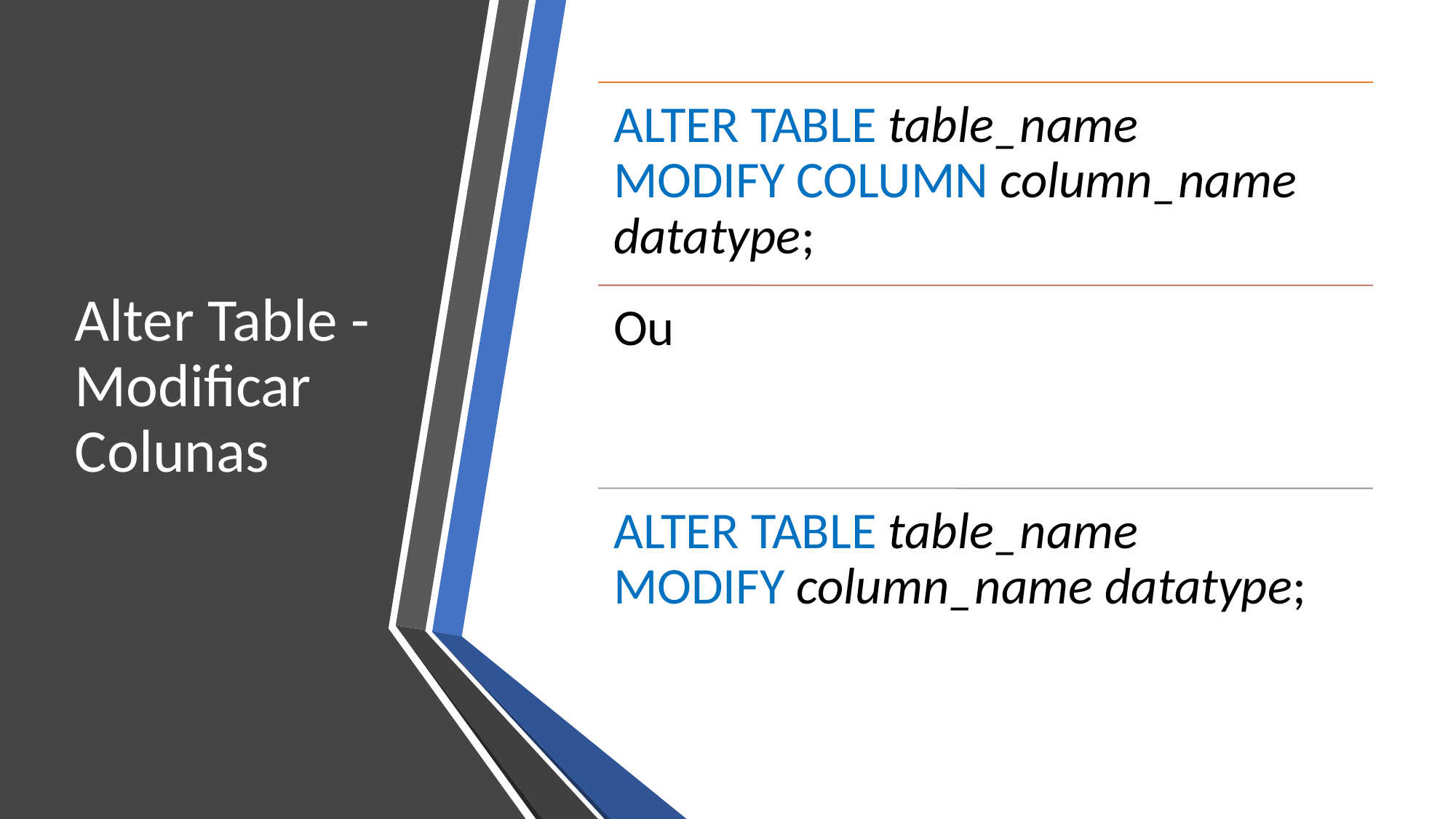

# Alter Table - Modificar Colunas
ALTER TABLE table_name
MODIFY COLUMN column_name datatype;
Ou
ALTER TABLE table_name
MODIFY column_name datatype;